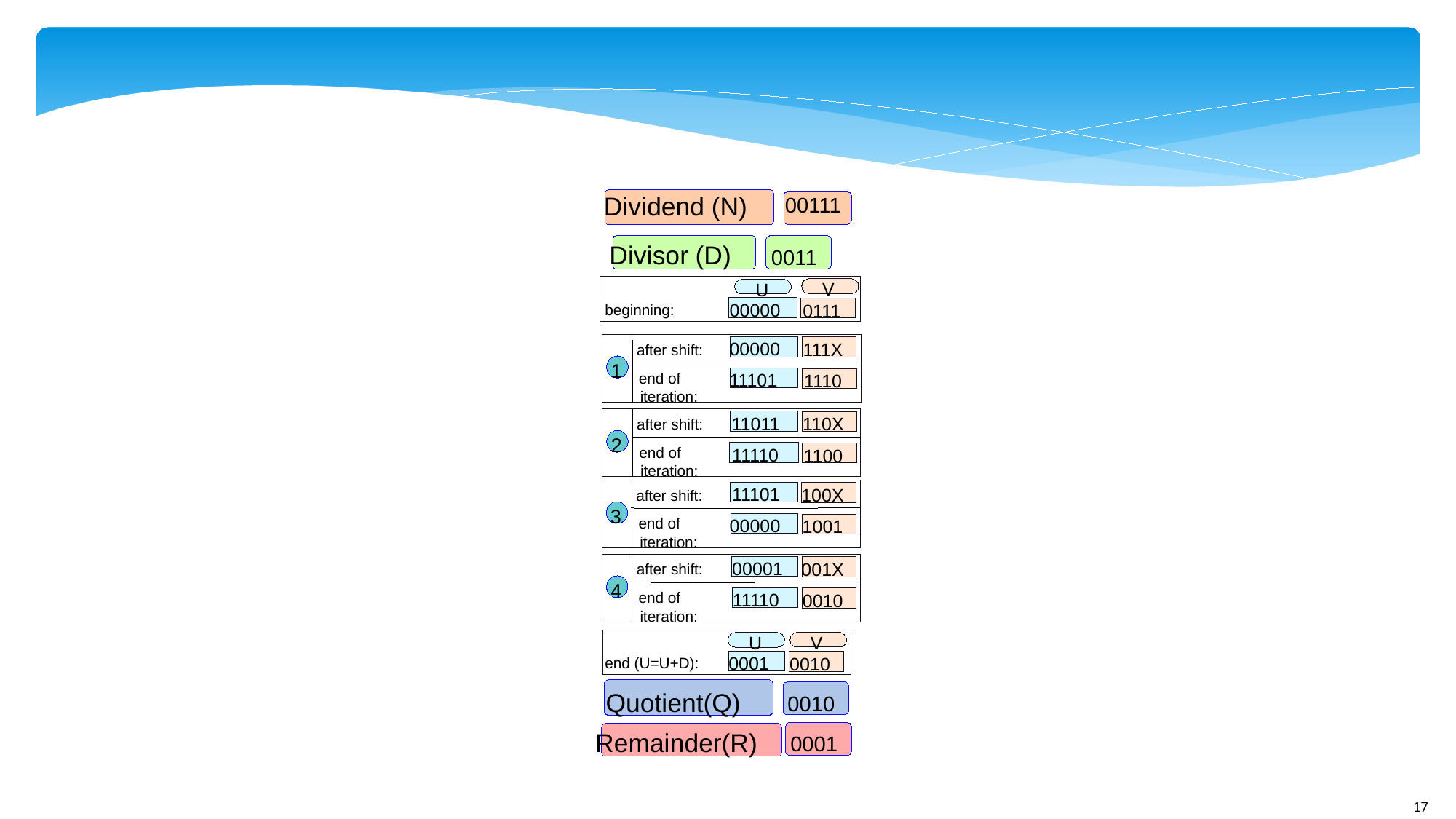

Dividend (N)

00111

Divisor (D)
0011

V
U

00000
0111
beginning:

00000
111X
after shift:

1

end of
11101

1110
iteration:

11011
110X
after shift:

2

end of
11110
1100
iteration:

11101
100X
after shift:

3

end of

00000
1001
iteration:

00001
001X
after shift:

4

end of
11110
0010
iteration:

U
V

0001
0010
end (U=U+D):

Quotient(Q)
0010

Remainder(R)
0001